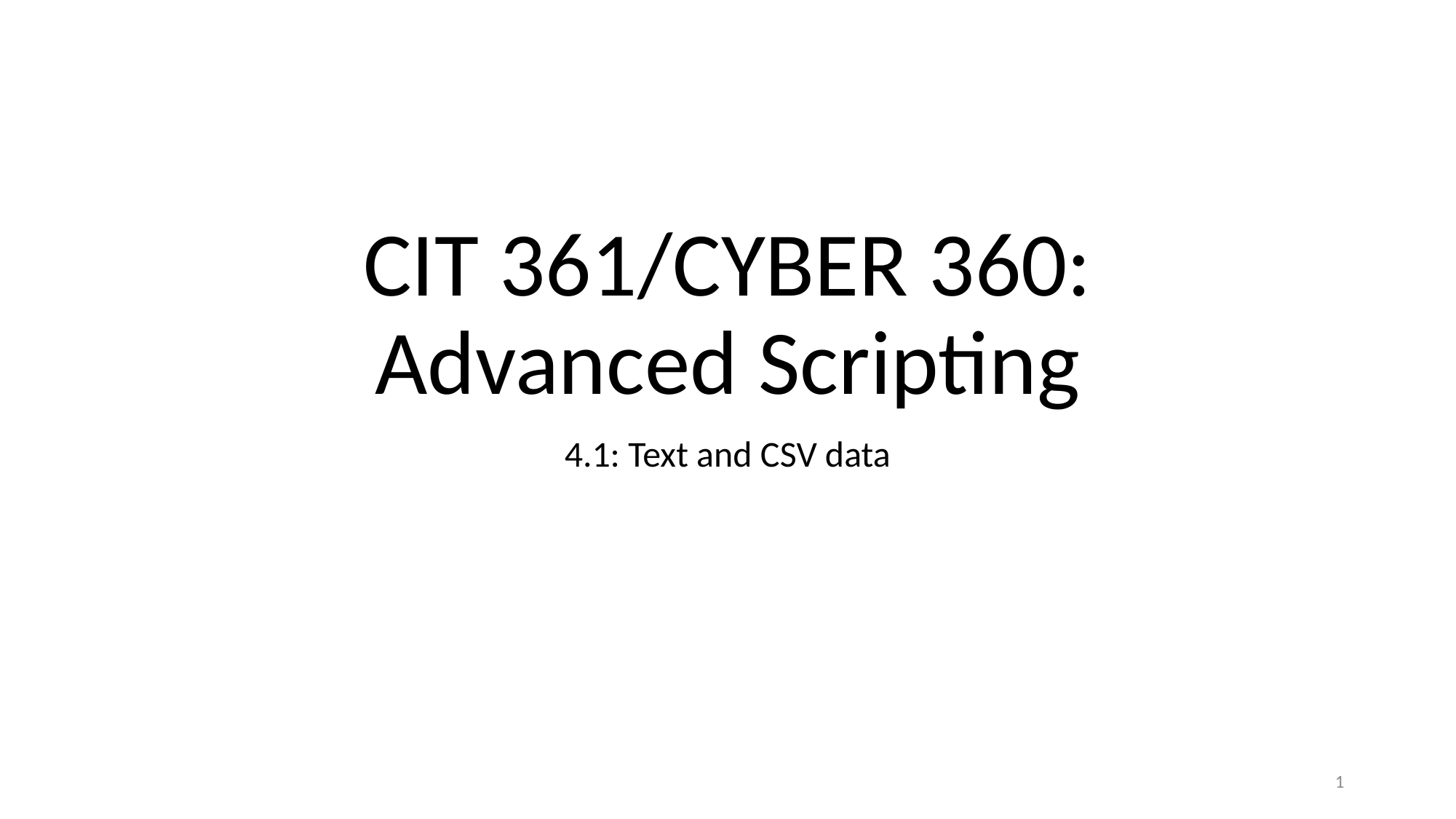

# CIT 361/CYBER 360: Advanced Scripting
4.1: Text and CSV data
1